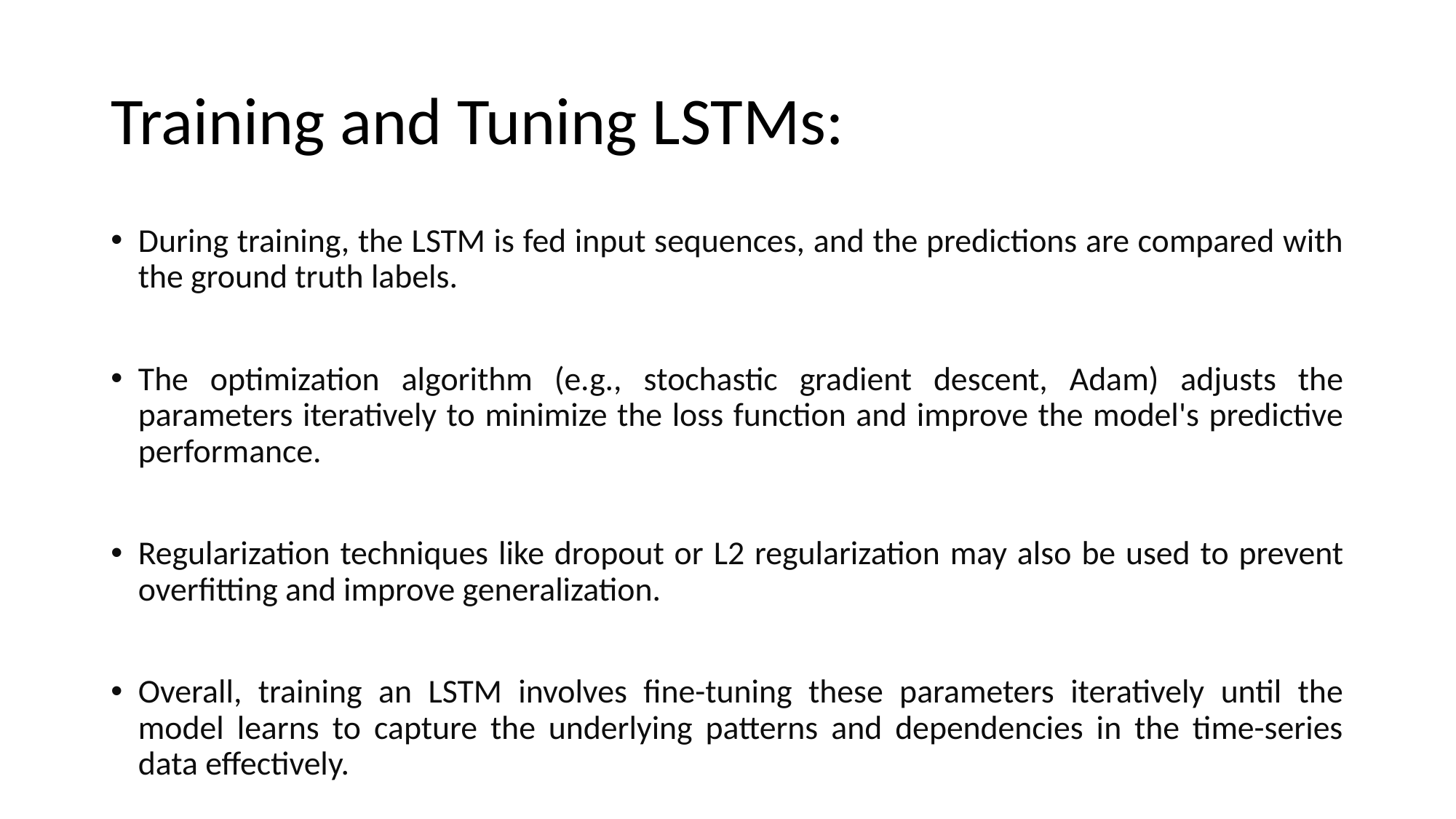

# Training and Tuning LSTMs:
During training, the LSTM is fed input sequences, and the predictions are compared with the ground truth labels.

The optimization algorithm (e.g., stochastic gradient descent, Adam) adjusts the parameters iteratively to minimize the loss function and improve the model's predictive performance.

Regularization techniques like dropout or L2 regularization may also be used to prevent overfitting and improve generalization.

Overall, training an LSTM involves fine-tuning these parameters iteratively until the model learns to capture the underlying patterns and dependencies in the time-series data effectively.